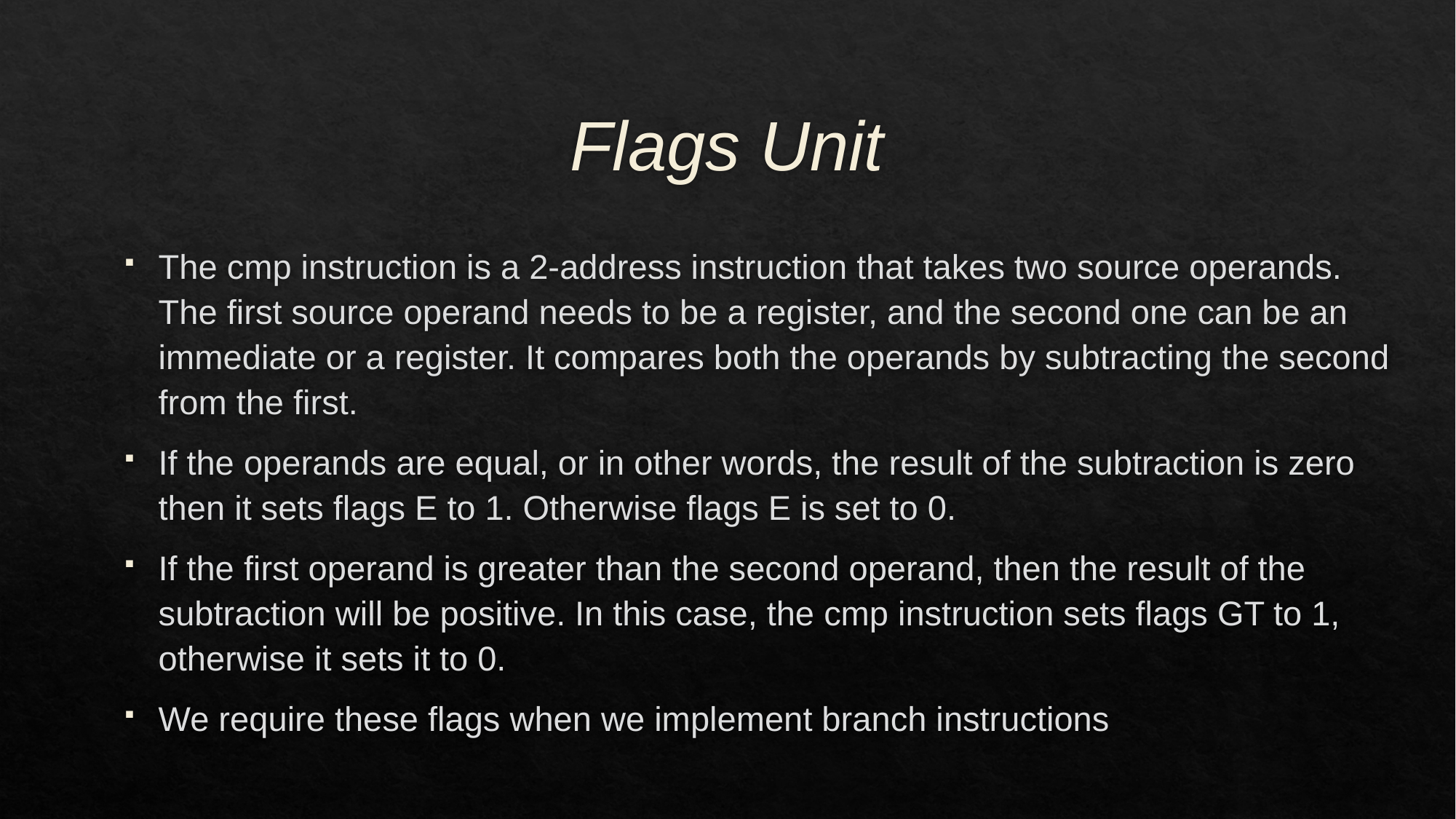

# Flags Unit
The cmp instruction is a 2-address instruction that takes two source operands. The first source operand needs to be a register, and the second one can be an immediate or a register. It compares both the operands by subtracting the second from the first.
If the operands are equal, or in other words, the result of the subtraction is zero then it sets flags E to 1. Otherwise flags E is set to 0.
If the first operand is greater than the second operand, then the result of the subtraction will be positive. In this case, the cmp instruction sets flags GT to 1, otherwise it sets it to 0.
We require these flags when we implement branch instructions